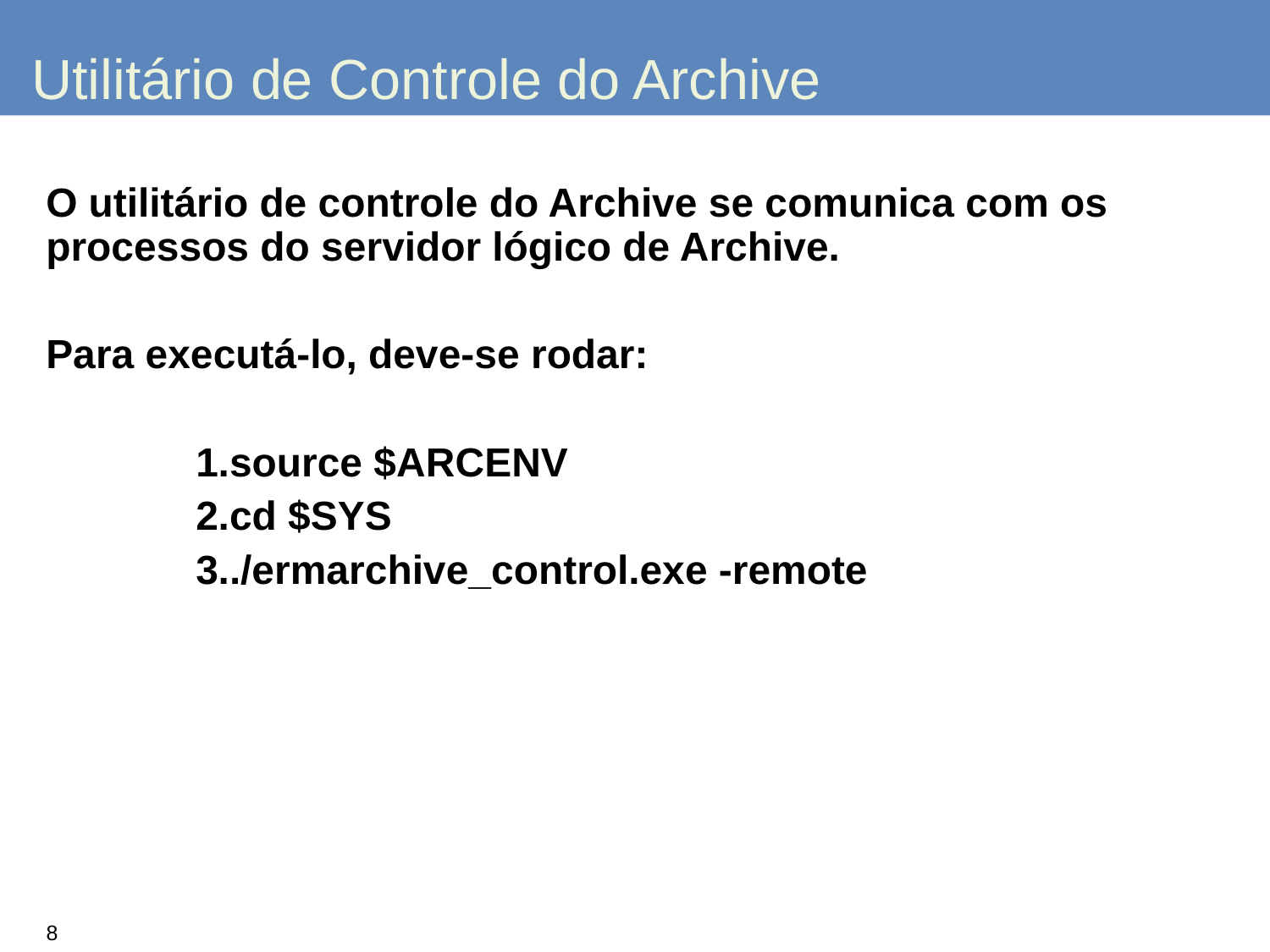

# Utilitário de Controle do Archive

O utilitário de controle do Archive se comunica com os processos do servidor lógico de Archive.

Para executá-lo, deve-se rodar:

source $ARCENV
cd $SYS
./ermarchive_control.exe -remote

8